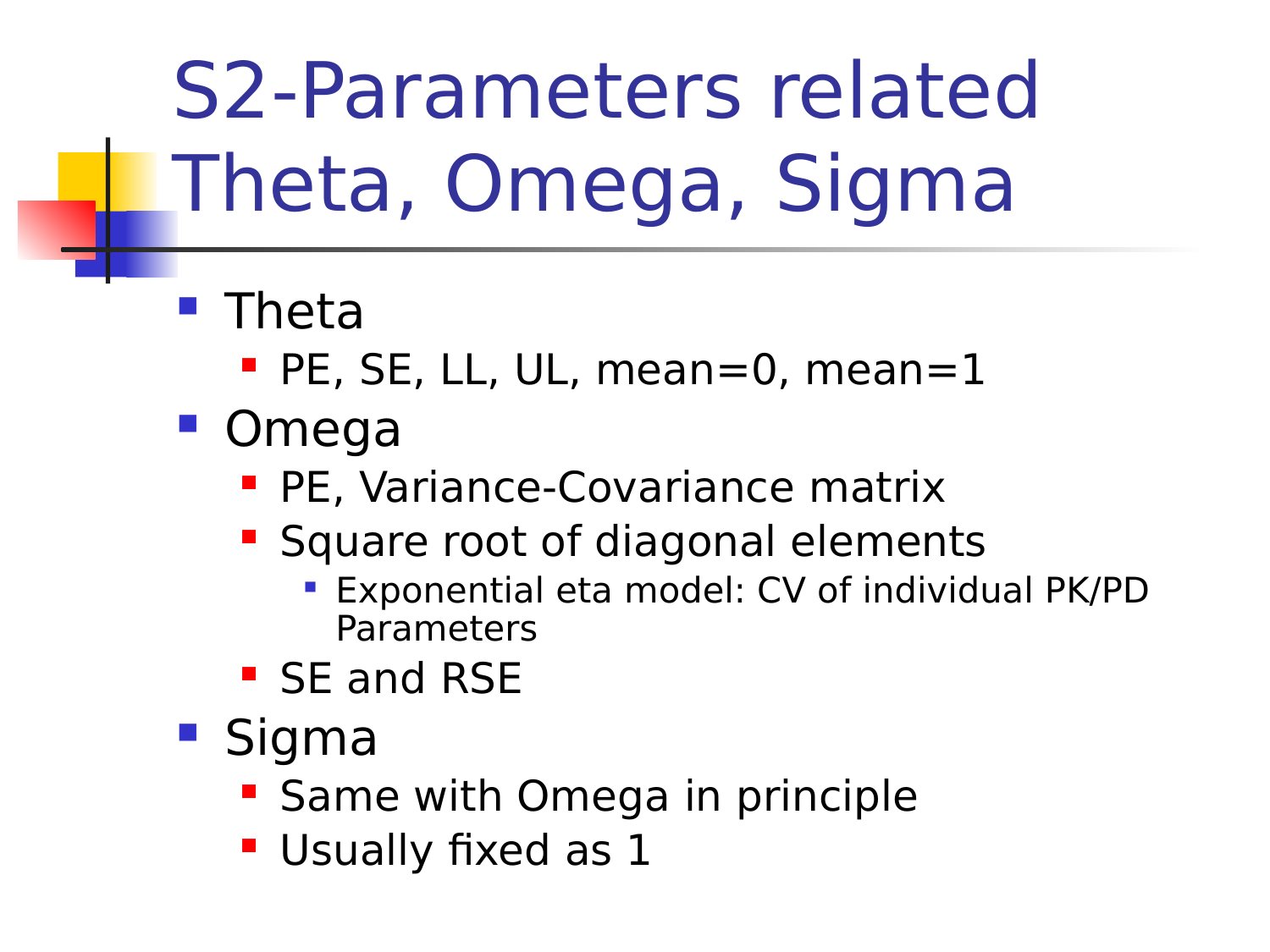

# S2-Parameters related Theta, Omega, Sigma
Theta
PE, SE, LL, UL, mean=0, mean=1
Omega
PE, Variance-Covariance matrix
Square root of diagonal elements
Exponential eta model: CV of individual PK/PD Parameters
SE and RSE
Sigma
Same with Omega in principle
Usually fixed as 1